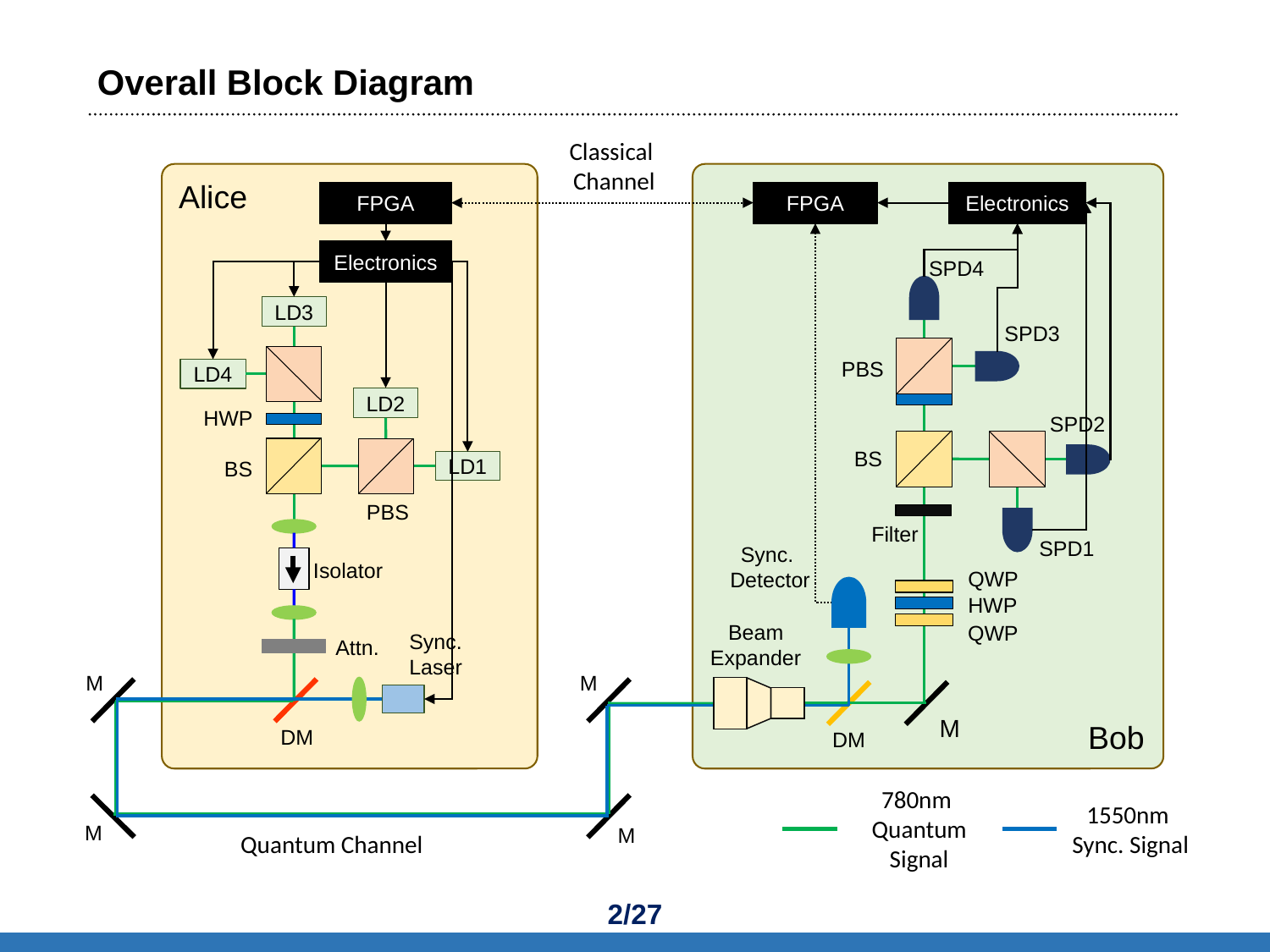

Overall Block Diagram
Classical
Channel

Alice
FPGA
FPGA
Electronics
Electronics
SPD4

LD3
SPD3

PBS

LD4
LD2

HWP
SPD2

BS

BS
LD1
PBS

Filter

SPD1
Sync.
Detector

Isolator
QWP

HWP

Beam
Expander
QWP
Sync.
Laser
Attn.

M
M

M
Bob
DM
DM
780nm
Quantum
Signal
1550nm
Sync. Signal
M
M
Quantum Channel